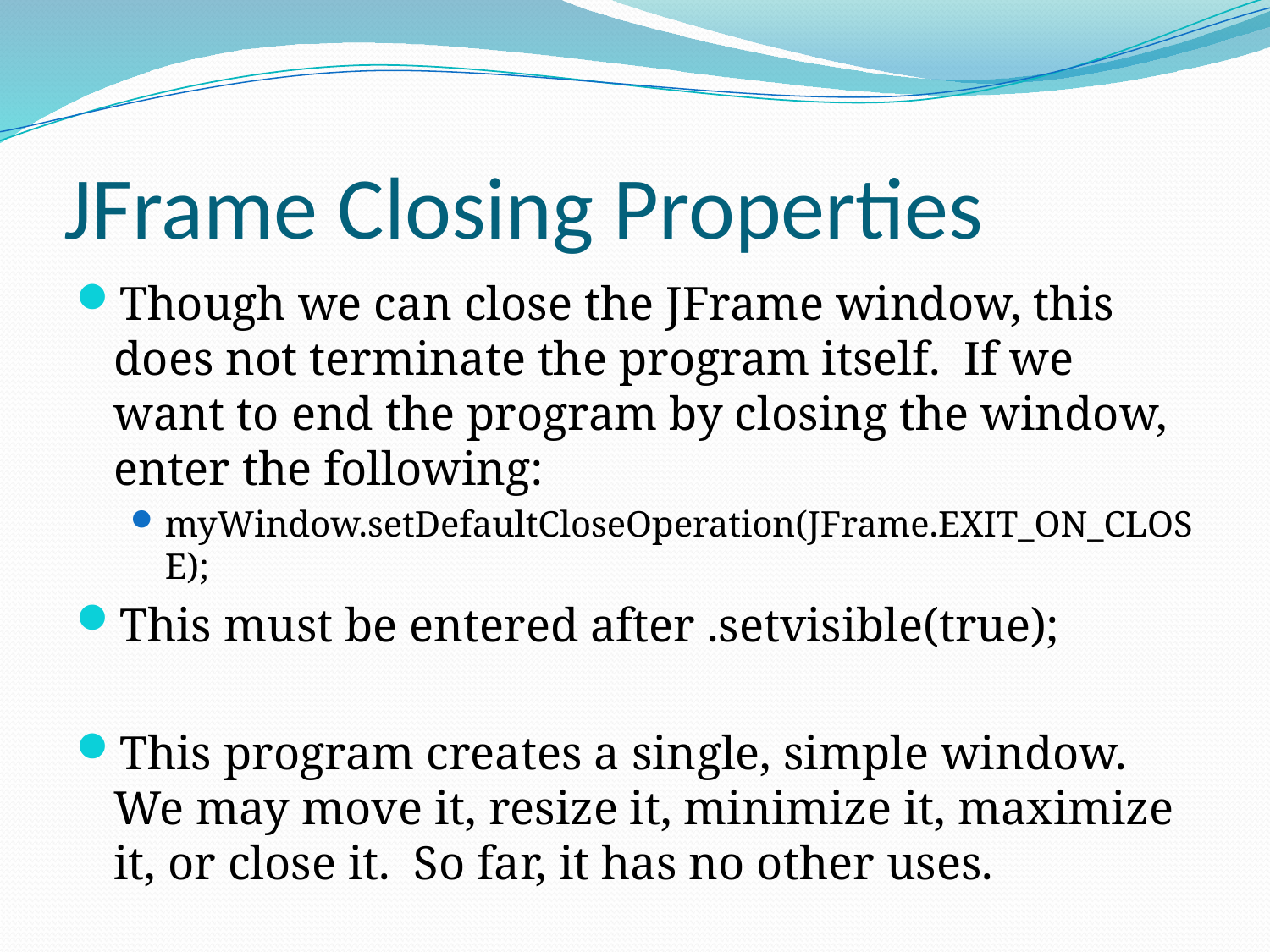

# JFrame Closing Properties
Though we can close the JFrame window, this does not terminate the program itself.  If we want to end the program by closing the window, enter the following:
myWindow.setDefaultCloseOperation(JFrame.EXIT_ON_CLOSE);
This must be entered after .setvisible(true);

This program creates a single, simple window.  We may move it, resize it, minimize it, maximize it, or close it.  So far, it has no other uses.